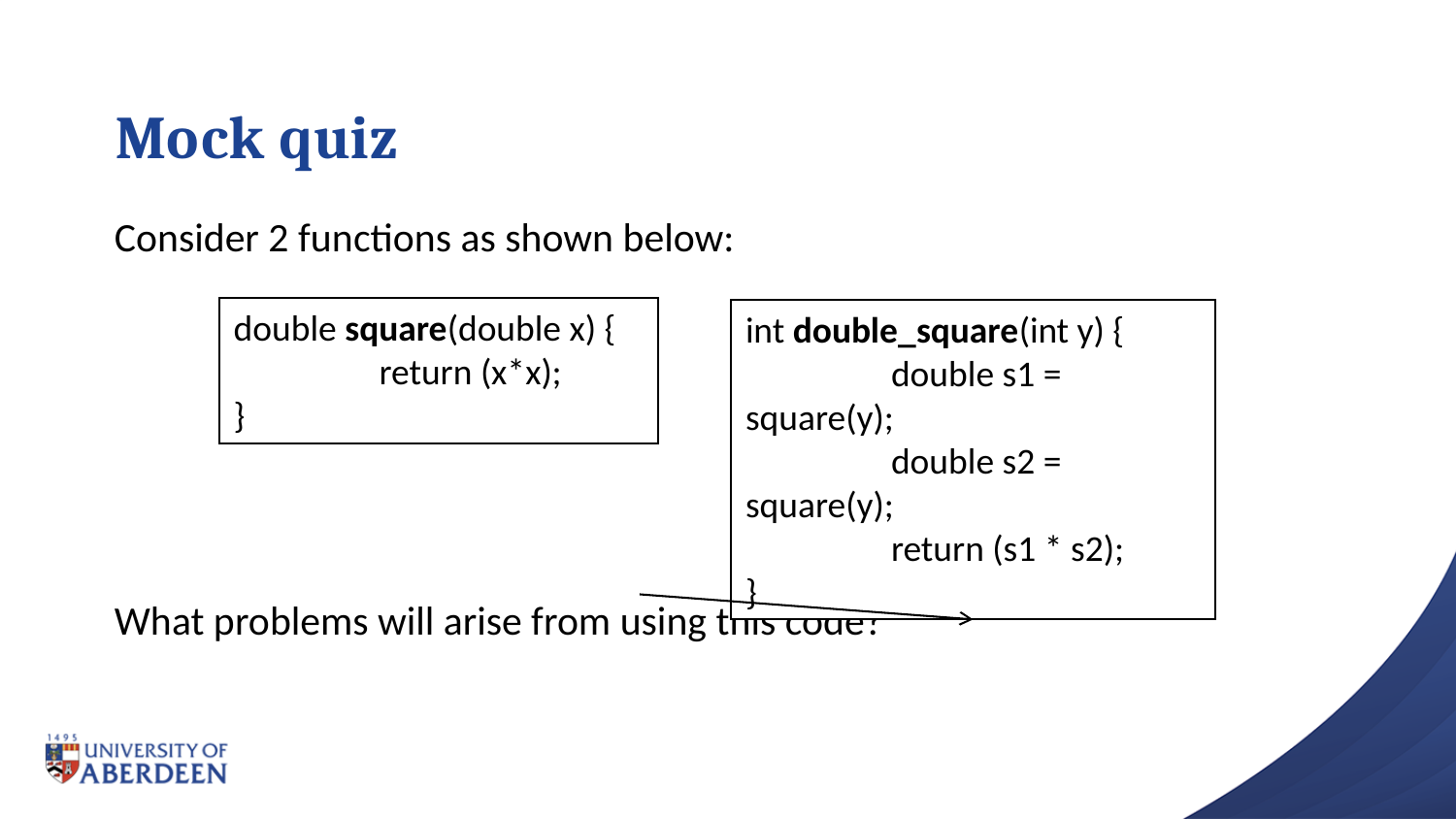

# Mock quiz
Consider 2 functions as shown below:

What problems will arise from using this code?

double square(double x) {
	return (x*x);
}
int double_square(int y) {
	double s1 = square(y);
	double s2 = square(y);
	return (s1 * s2);
}